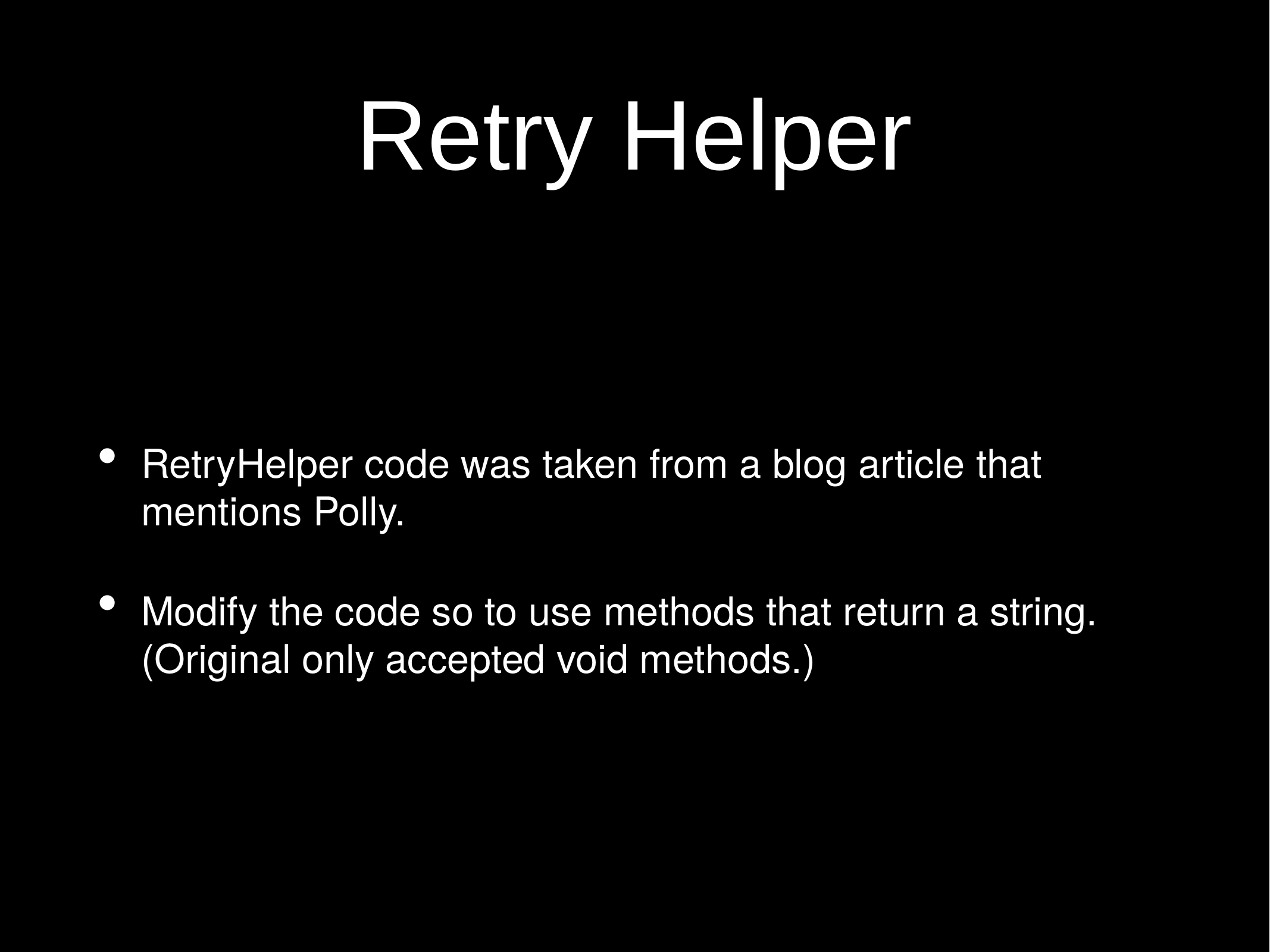

# Retry Helper
RetryHelper code was taken from a blog article that mentions Polly.
Modify the code so to use methods that return a string. (Original only accepted void methods.)